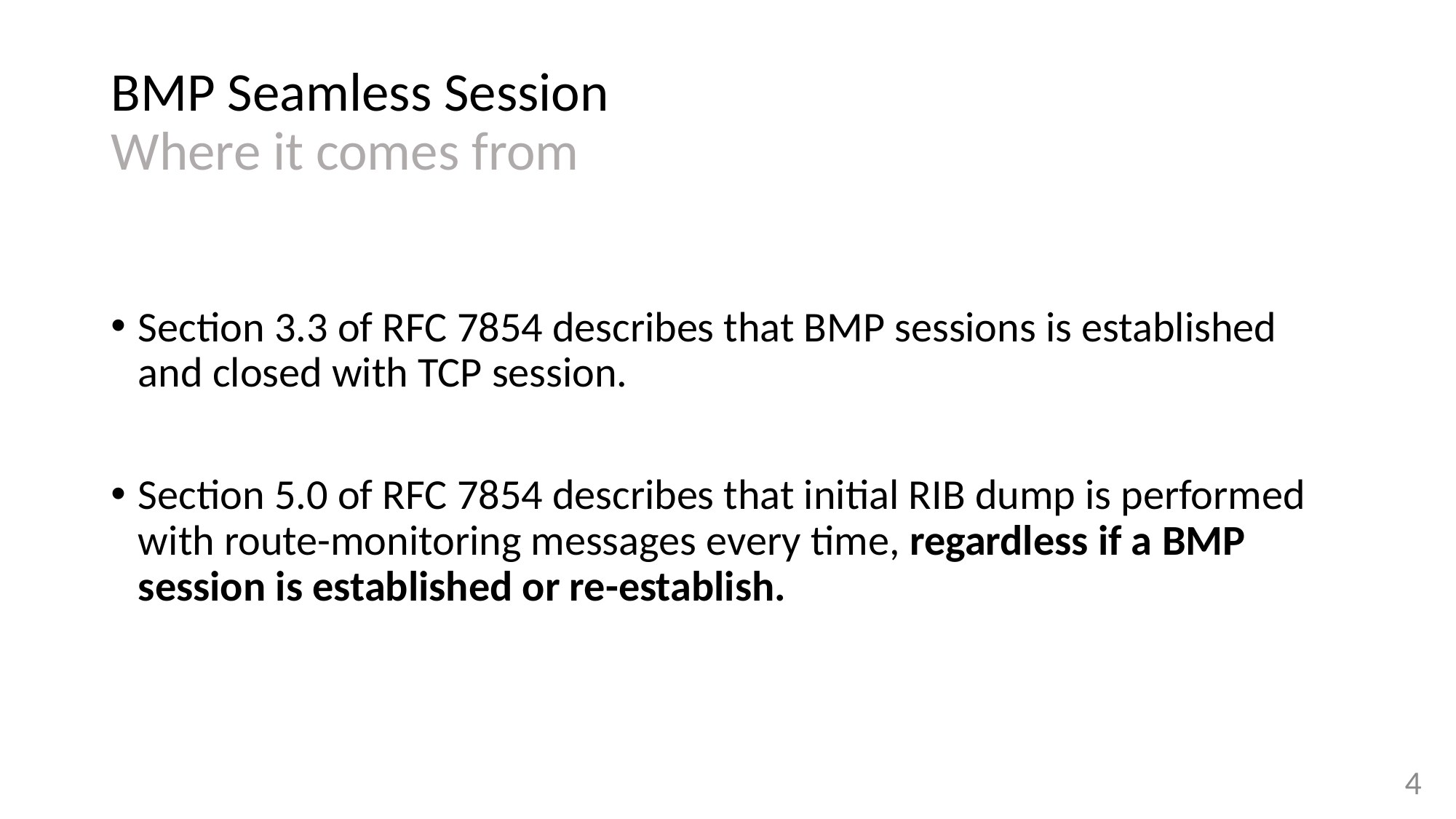

# BMP Seamless Session Where it comes from
Section 3.3 of RFC 7854 describes that BMP sessions is established and closed with TCP session.

Section 5.0 of RFC 7854 describes that initial RIB dump is performed with route-monitoring messages every time, regardless if a BMP session is established or re-establish.
4